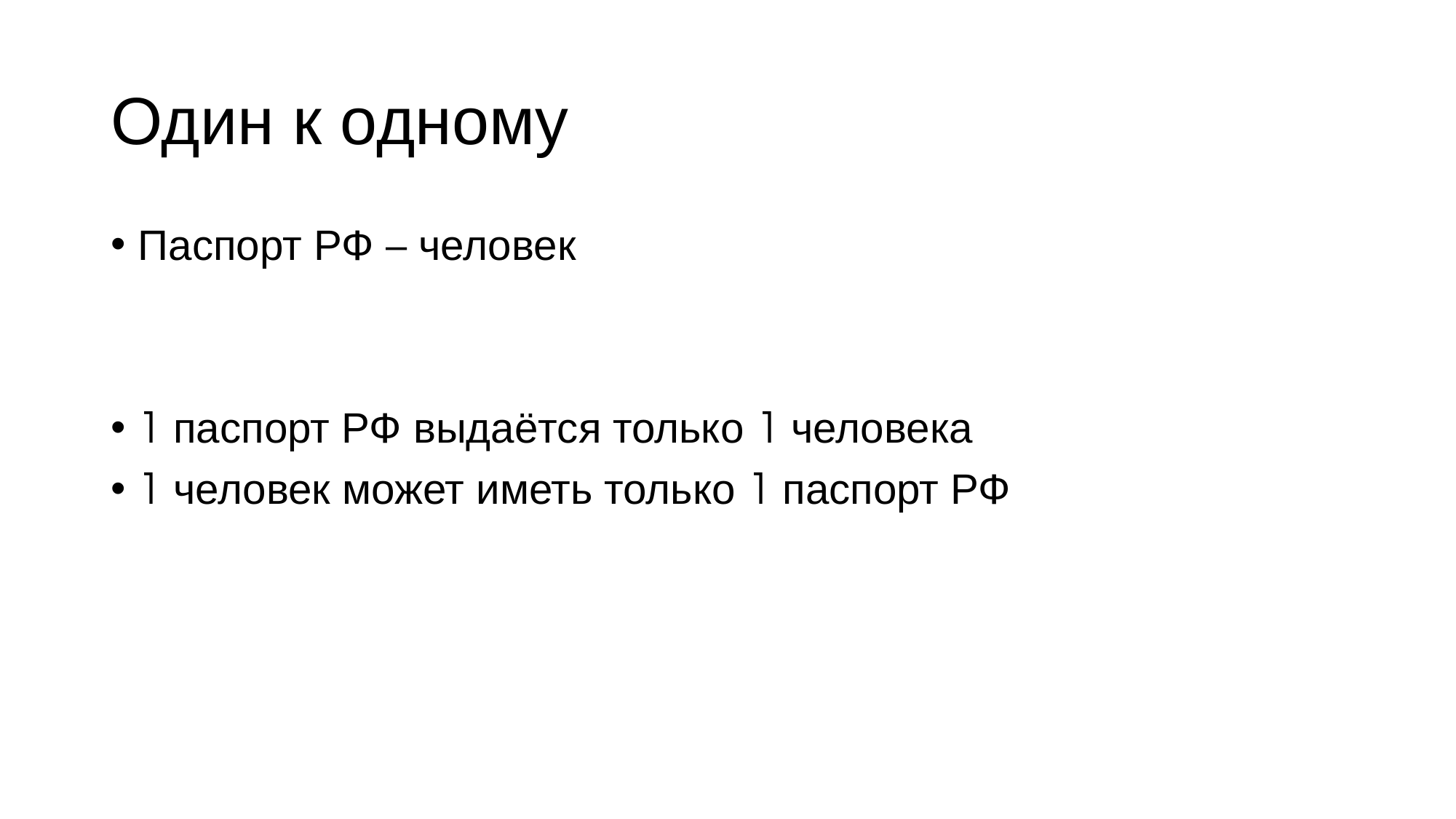

# Один к одному
Паспорт РФ – человек

1 паспорт РФ выдаётся только 1 человека
1 человек может иметь только 1 паспорт РФ